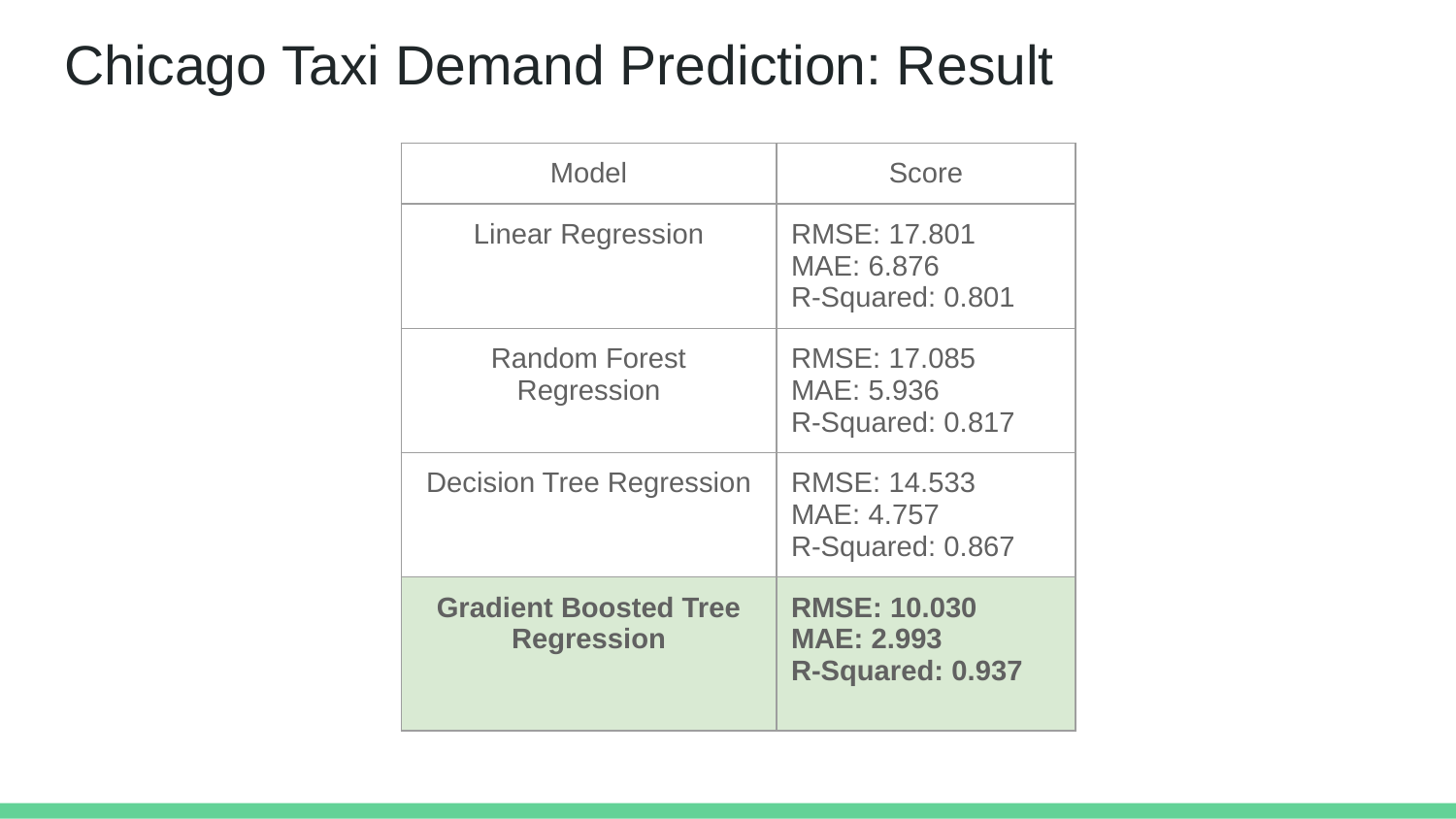

# Chicago Taxi Demand Prediction: Result

| Model | Score |
| --- | --- |
| Linear Regression | RMSE: 17.801 MAE: 6.876 R-Squared: 0.801 |
| Random Forest Regression | RMSE: 17.085 MAE: 5.936 R-Squared: 0.817 |
| Decision Tree Regression | RMSE: 14.533 MAE: 4.757 R-Squared: 0.867 |
| Gradient Boosted Tree Regression | RMSE: 10.030 MAE: 2.993 R-Squared: 0.937 |